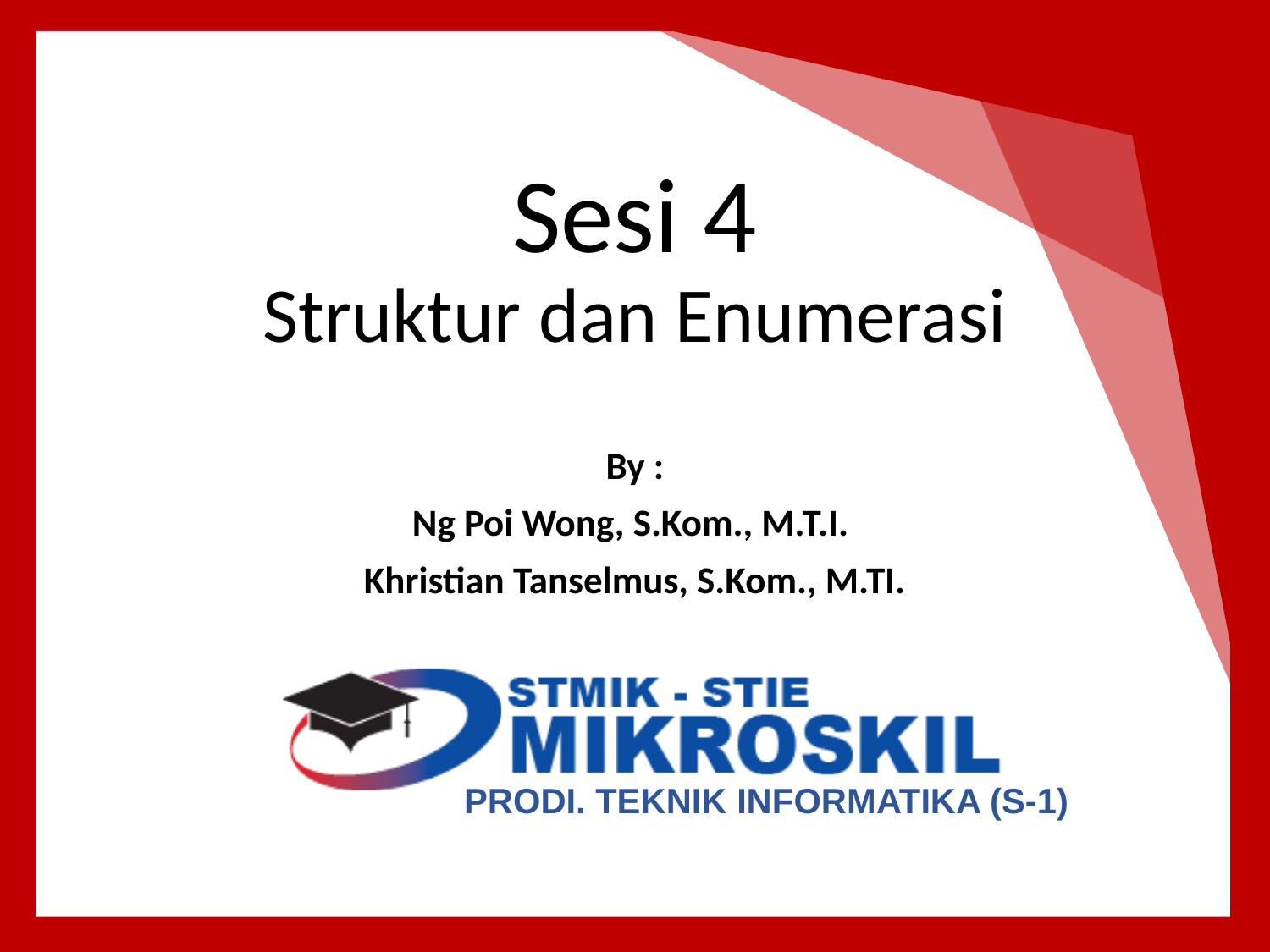

# Sesi 4 Struktur dan Enumerasi

By :
Ng Poi Wong, S.Kom., M.T.I.
Khristian Tanselmus, S.Kom., M.TI.